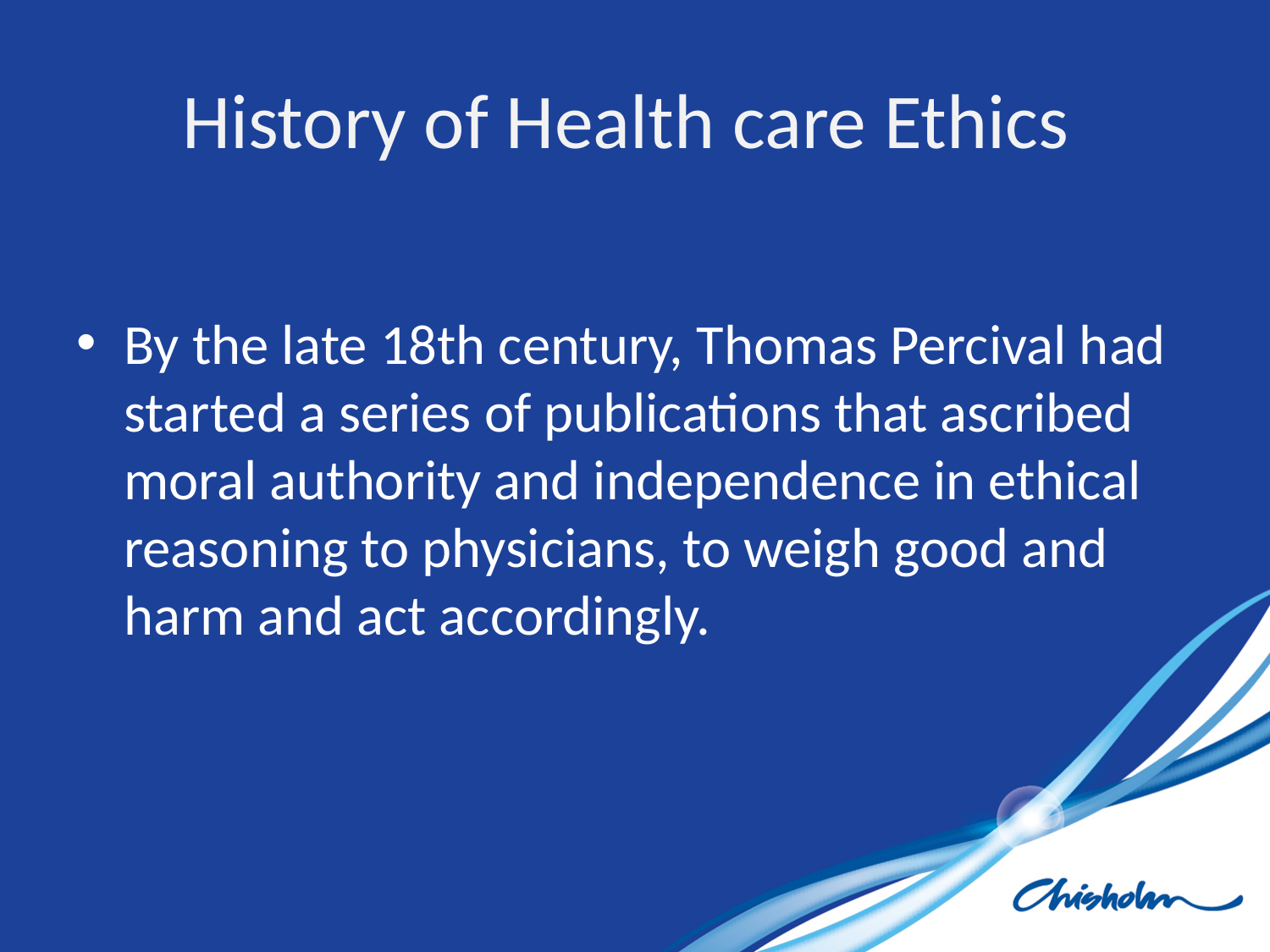

# History of Health care Ethics

By the late 18th century, Thomas Percival had started a series of publications that ascribed moral authority and independence in ethical reasoning to physicians, to weigh good and harm and act accordingly.